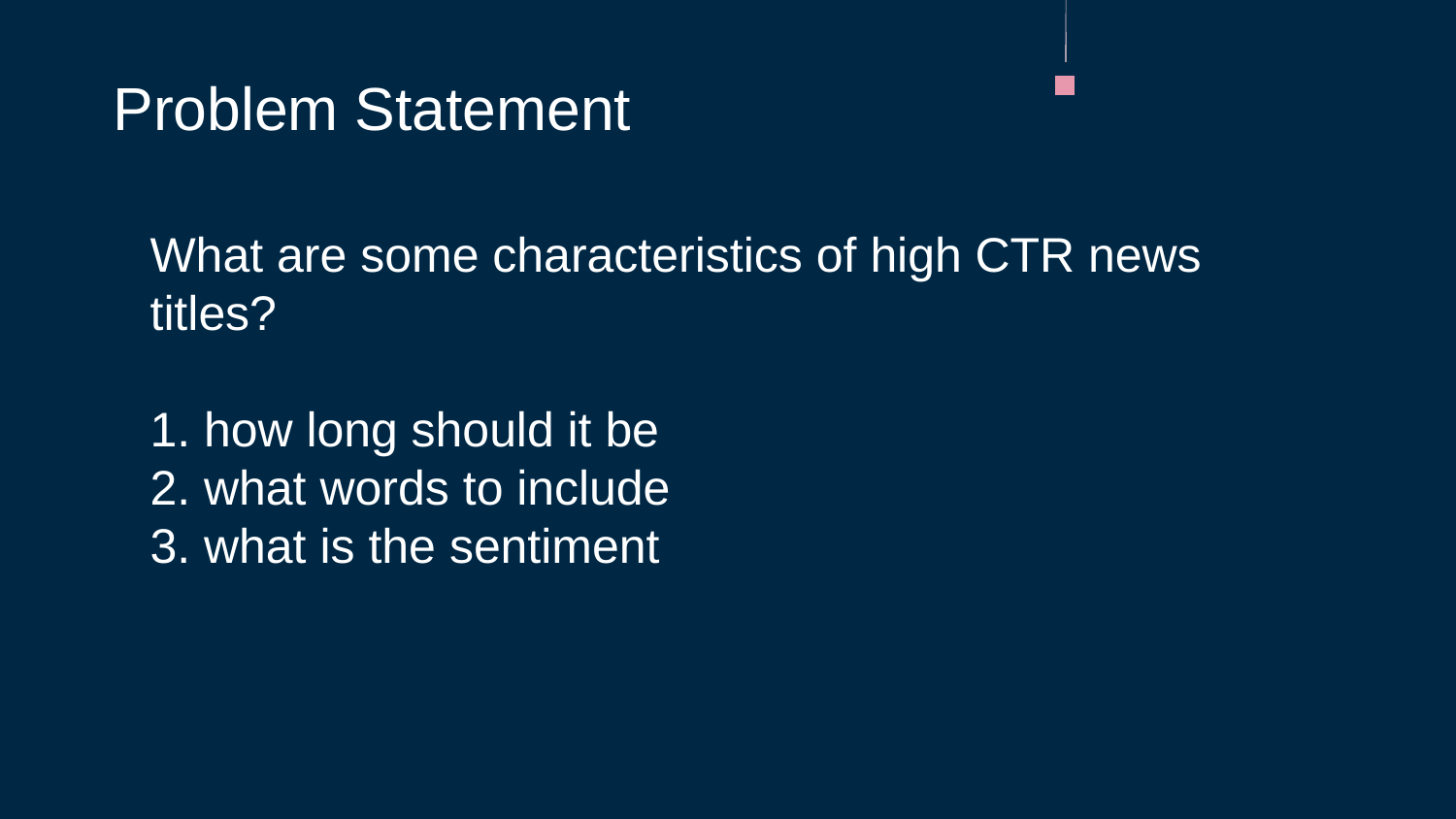

Problem Statement
# What are some characteristics of high CTR news titles? 1. how long should it be 2. what words to include 3. what is the sentiment